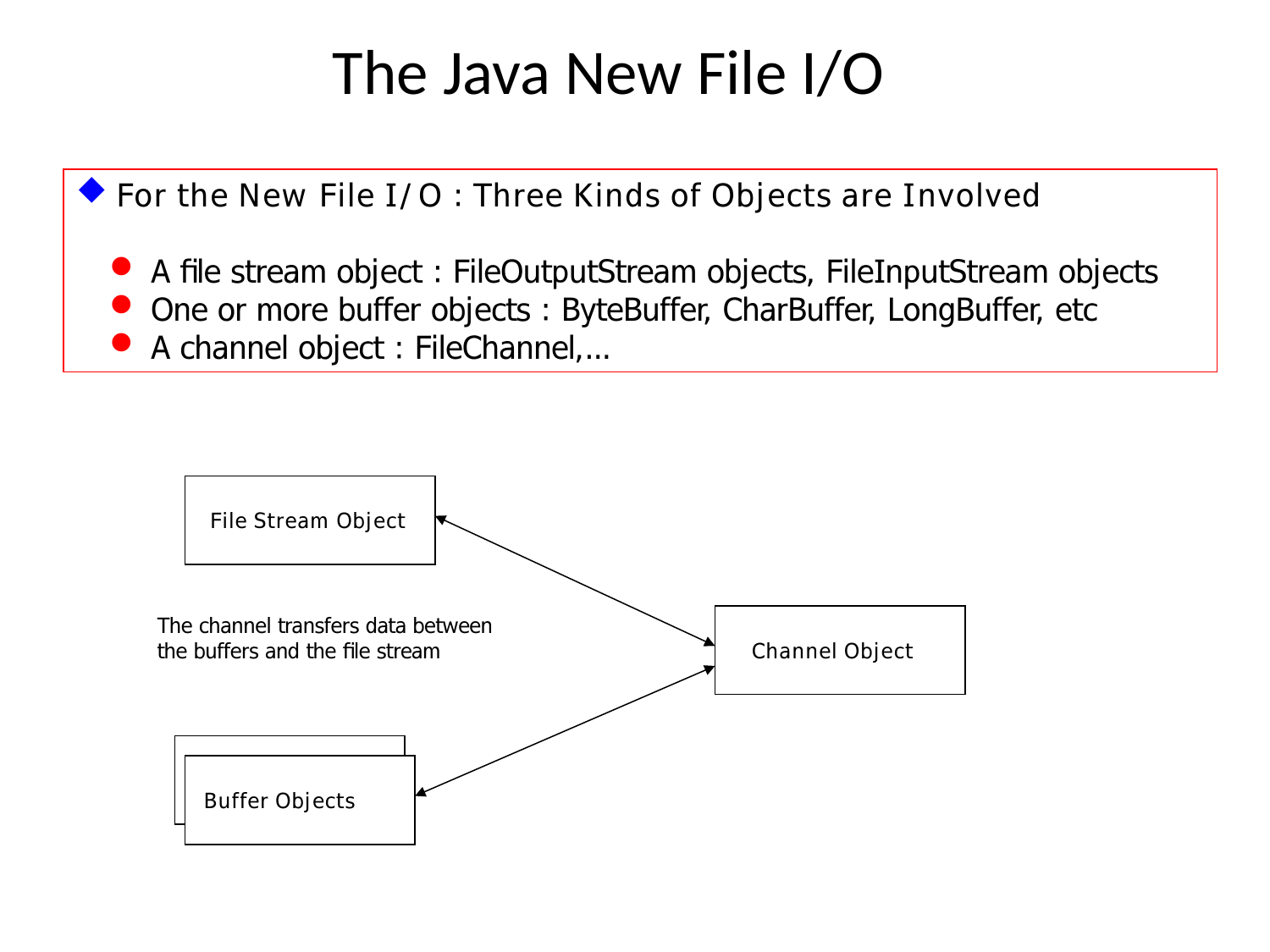

# The Java New File I/O
 For the New File I/O : Three Kinds of Objects are Involved

 A file stream object : FileOutputStream objects, FileInputStream objects
 One or more buffer objects : ByteBuffer, CharBuffer, LongBuffer, etc
 A channel object : FileChannel,…

  File Stream Object

The channel transfers data between the buffers and the file stream

    Channel Object

 Buffer Objects